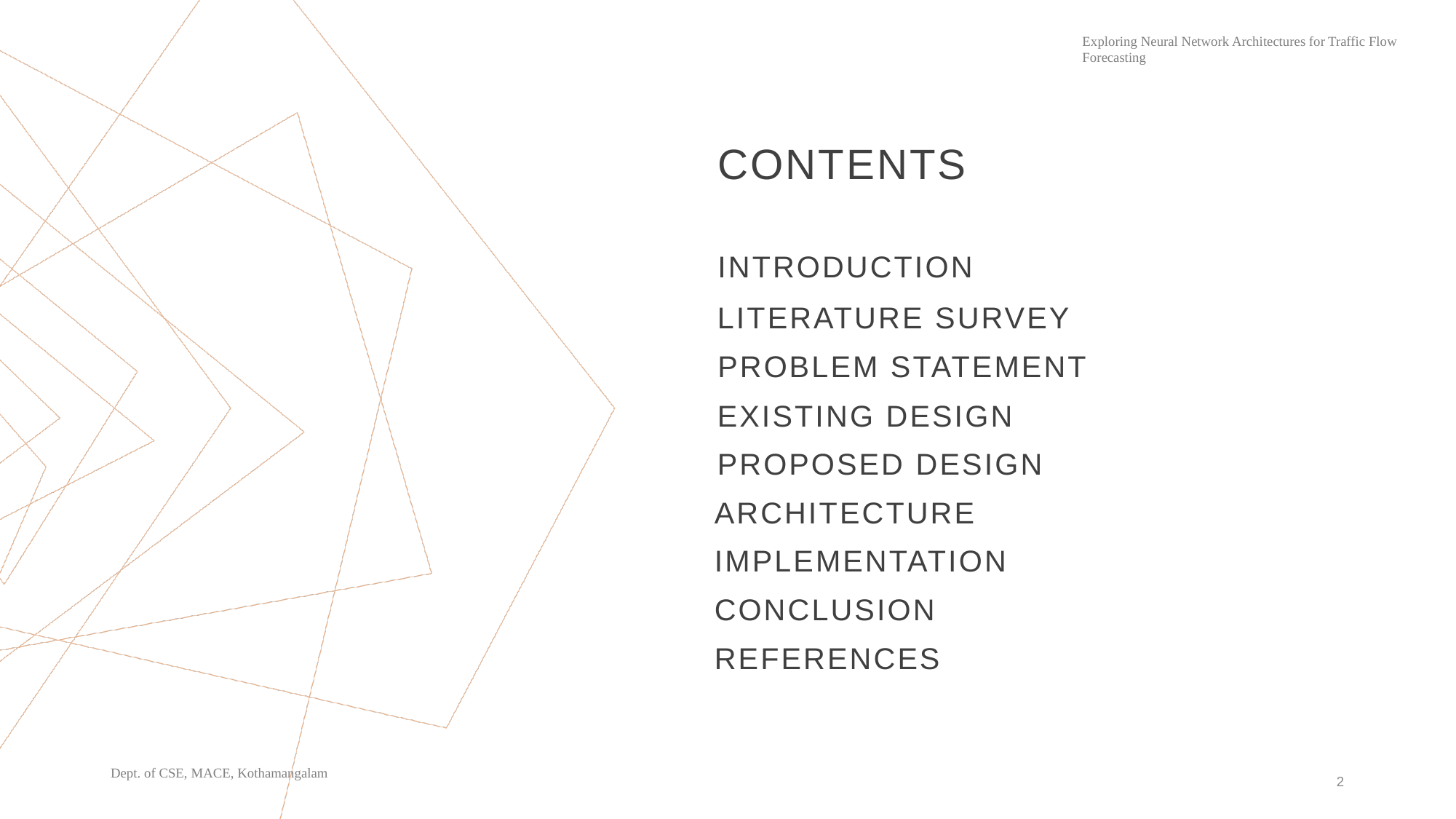

# Contents
Introduction
Literature survey
Problem statement
Existing design
proposed design
architecture
Implementation
Conclusion
References
2